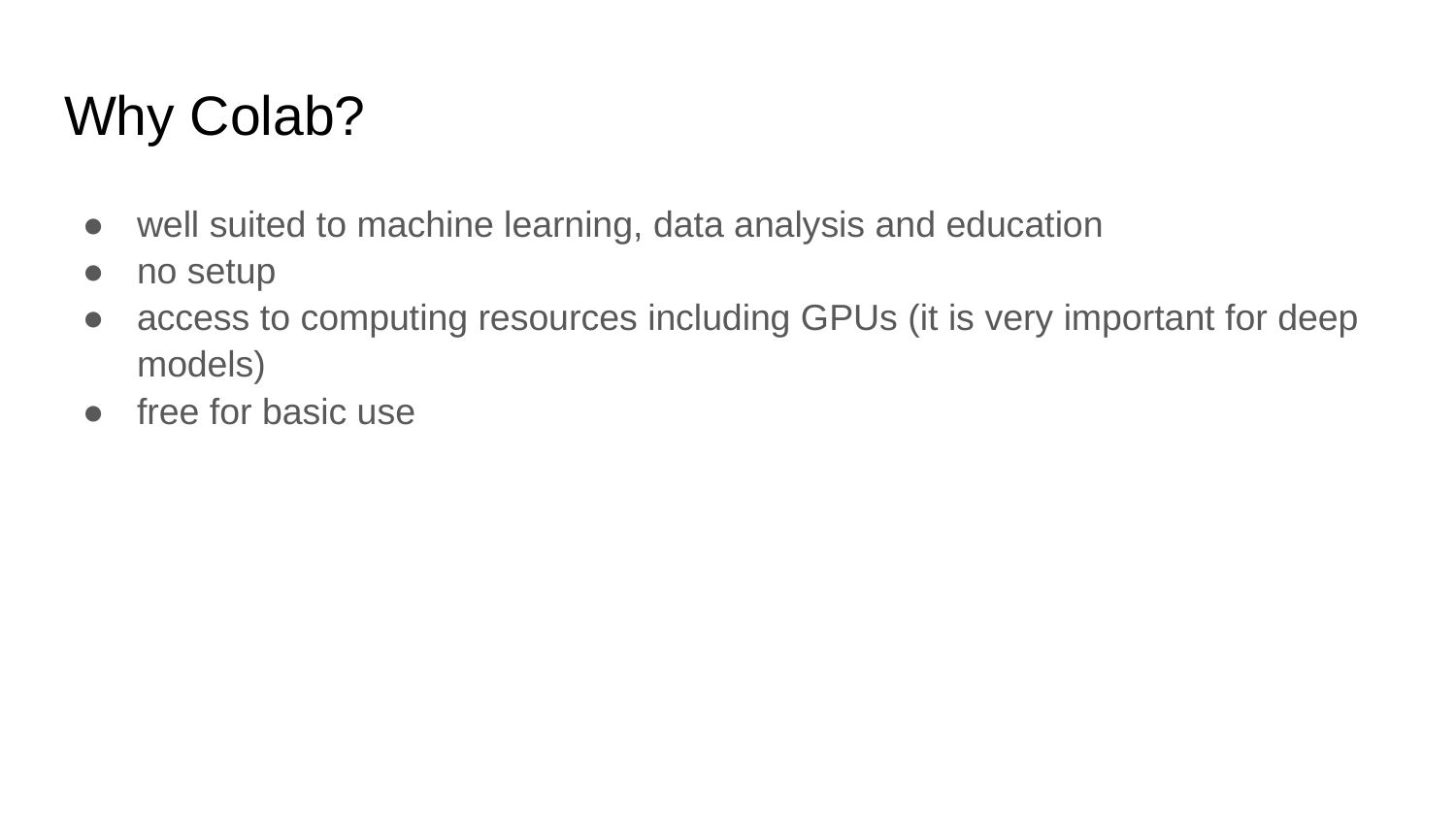

# Why Colab?
well suited to machine learning, data analysis and education
no setup
access to computing resources including GPUs (it is very important for deep models)
free for basic use